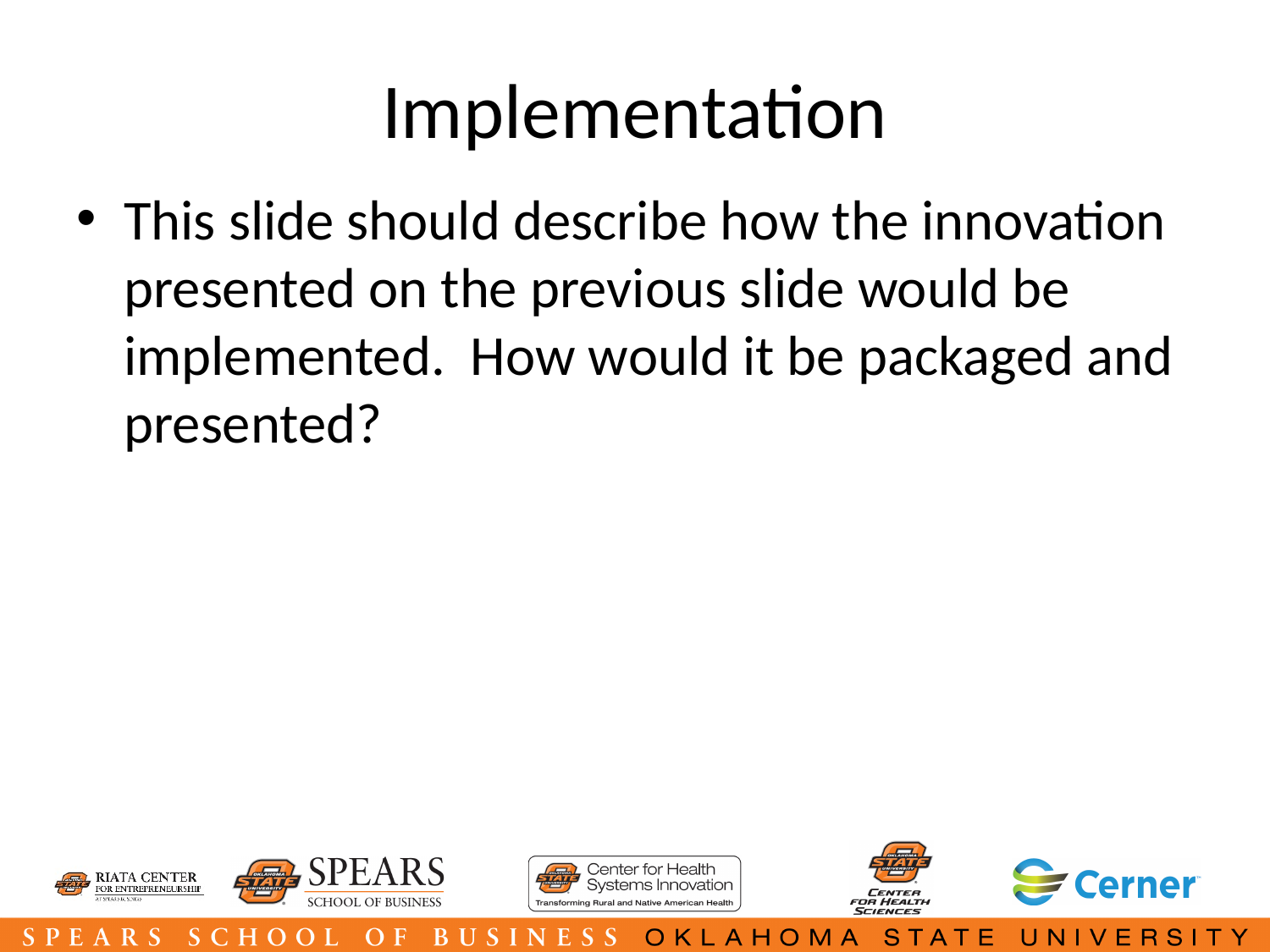

# Implementation
This slide should describe how the innovation presented on the previous slide would be implemented.  How would it be packaged and presented?